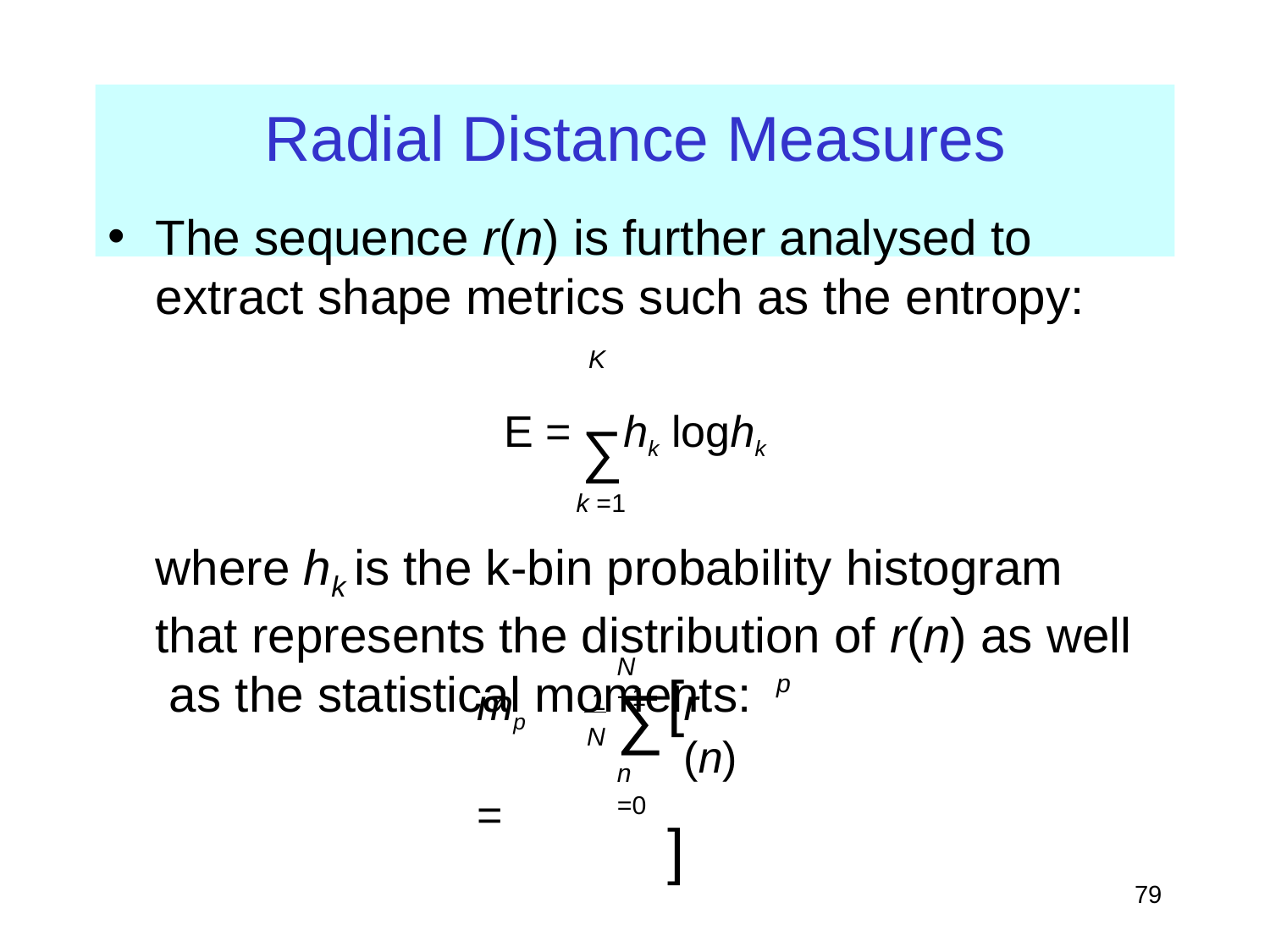

# Radial Distance Measures
The sequence r(n) is further analysed to  extract shape metrics such as the entropy:
E = ∑hk  loghk
k =1
where hk is the k-bin probability histogram  that represents the distribution of r(n) as well  as the statistical moments:
K
N −1
[	]
∑
n =0
p
mp	=
r (n)
 1
N
79